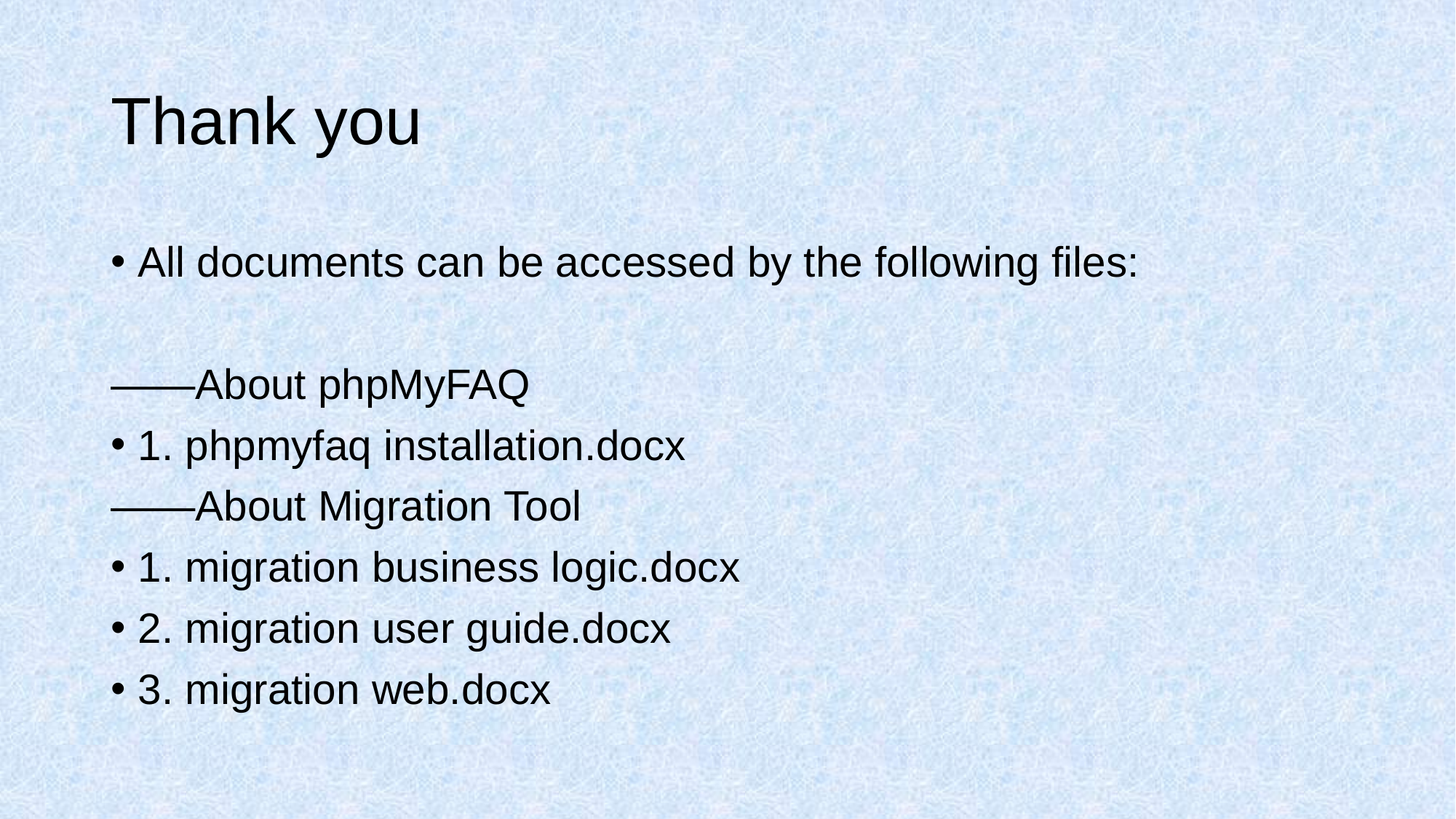

# Thank you
All documents can be accessed by the following files:

——About phpMyFAQ
1. phpmyfaq installation.docx
——About Migration Tool
1. migration business logic.docx
2. migration user guide.docx
3. migration web.docx